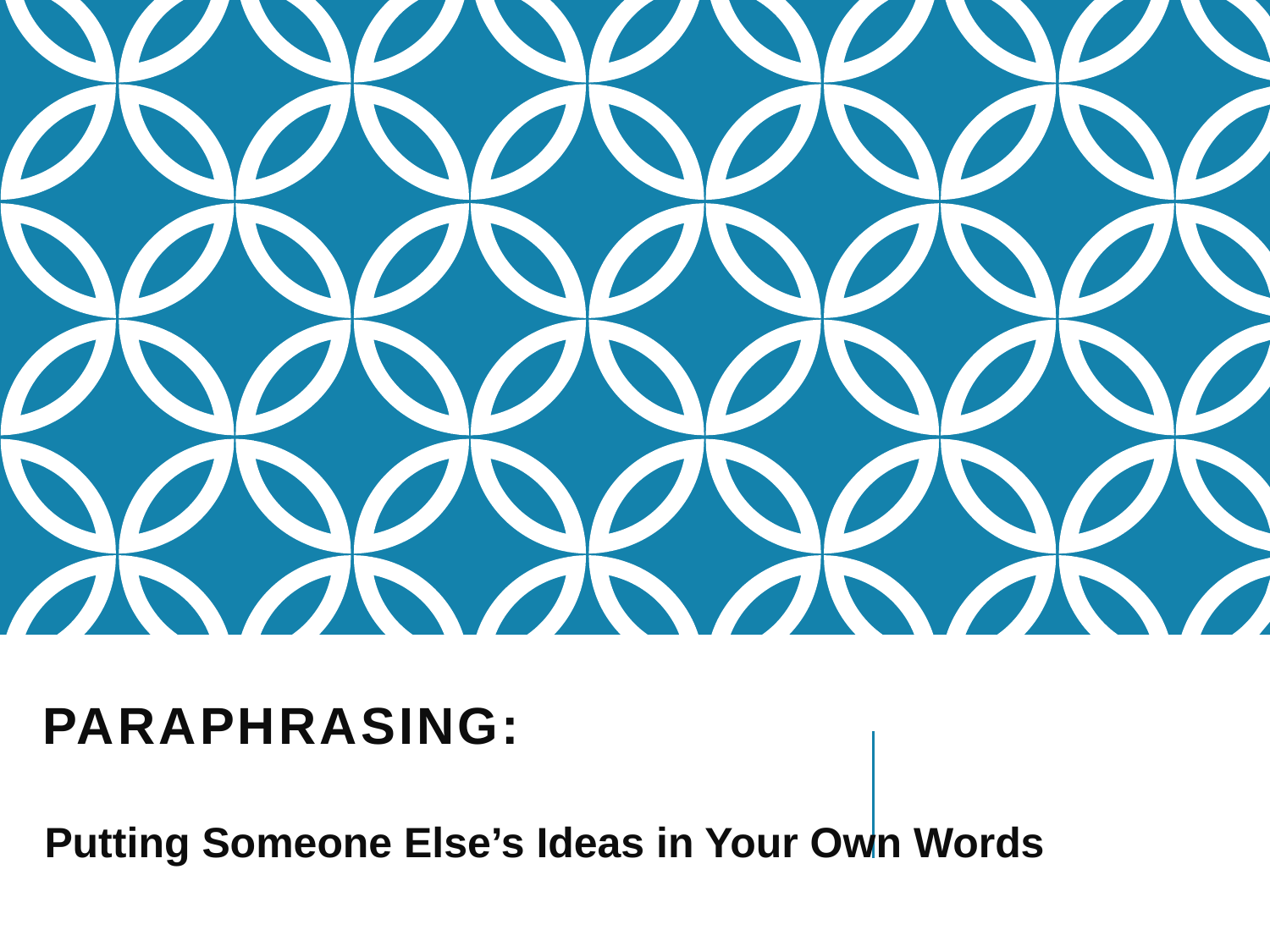

# Paraphrasing:
Putting Someone Else’s Ideas in Your Own Words